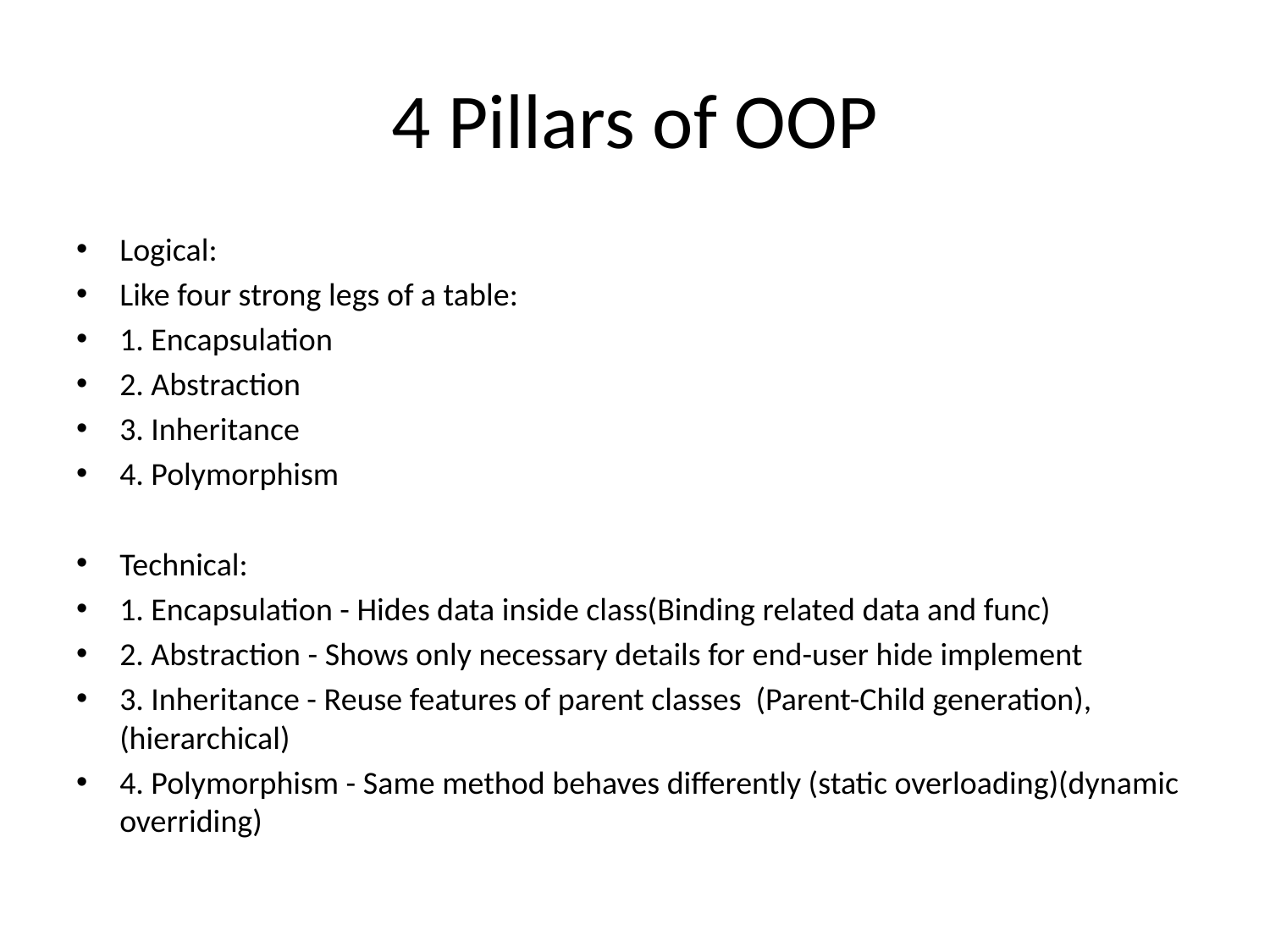

# 4 Pillars of OOP
Logical:
Like four strong legs of a table:
1. Encapsulation
2. Abstraction
3. Inheritance
4. Polymorphism

Technical:
1. Encapsulation - Hides data inside class(Binding related data and func)
2. Abstraction - Shows only necessary details for end-user hide implement
3. Inheritance - Reuse features of parent classes  (Parent-Child generation),(hierarchical)
4. Polymorphism - Same method behaves differently (static overloading)(dynamic overriding)